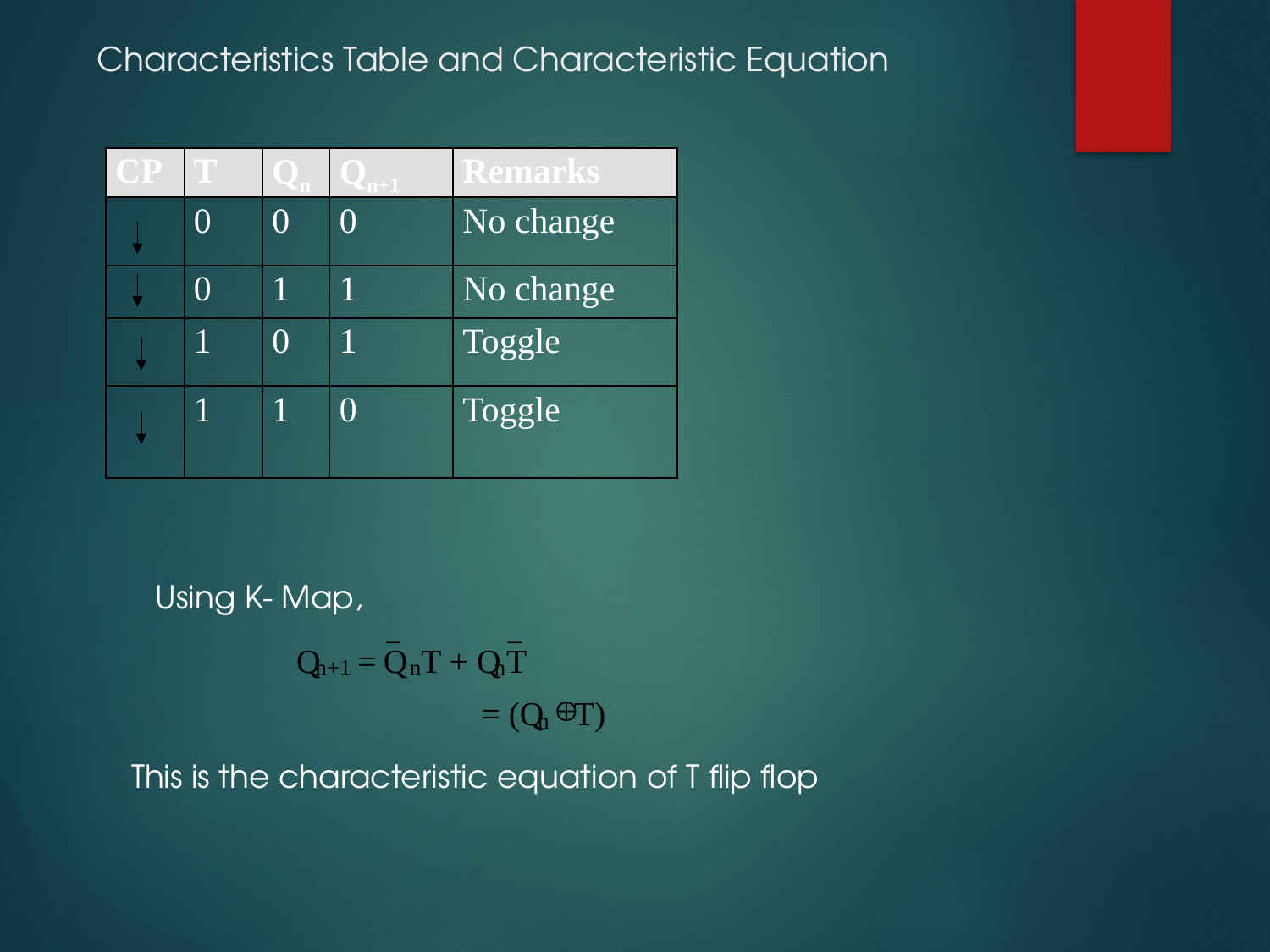

# Characteristics Table and Characteristic Equation
| CP | T | Qn | Qn+1 | Remarks |
| --- | --- | --- | --- | --- |
|  | 0 | 0 | 0 | No change |
|  | 0 | 1 | 1 | No change |
|  | 1 | 0 | 1 | Toggle |
|  | 1 | 1 | 0 | Toggle |
Using K- Map,

–
–
Q

=
Q
T + Q
T

n+1
n
n
⊕

= (Q
T)

n
This is the characteristic equation of T flip flop